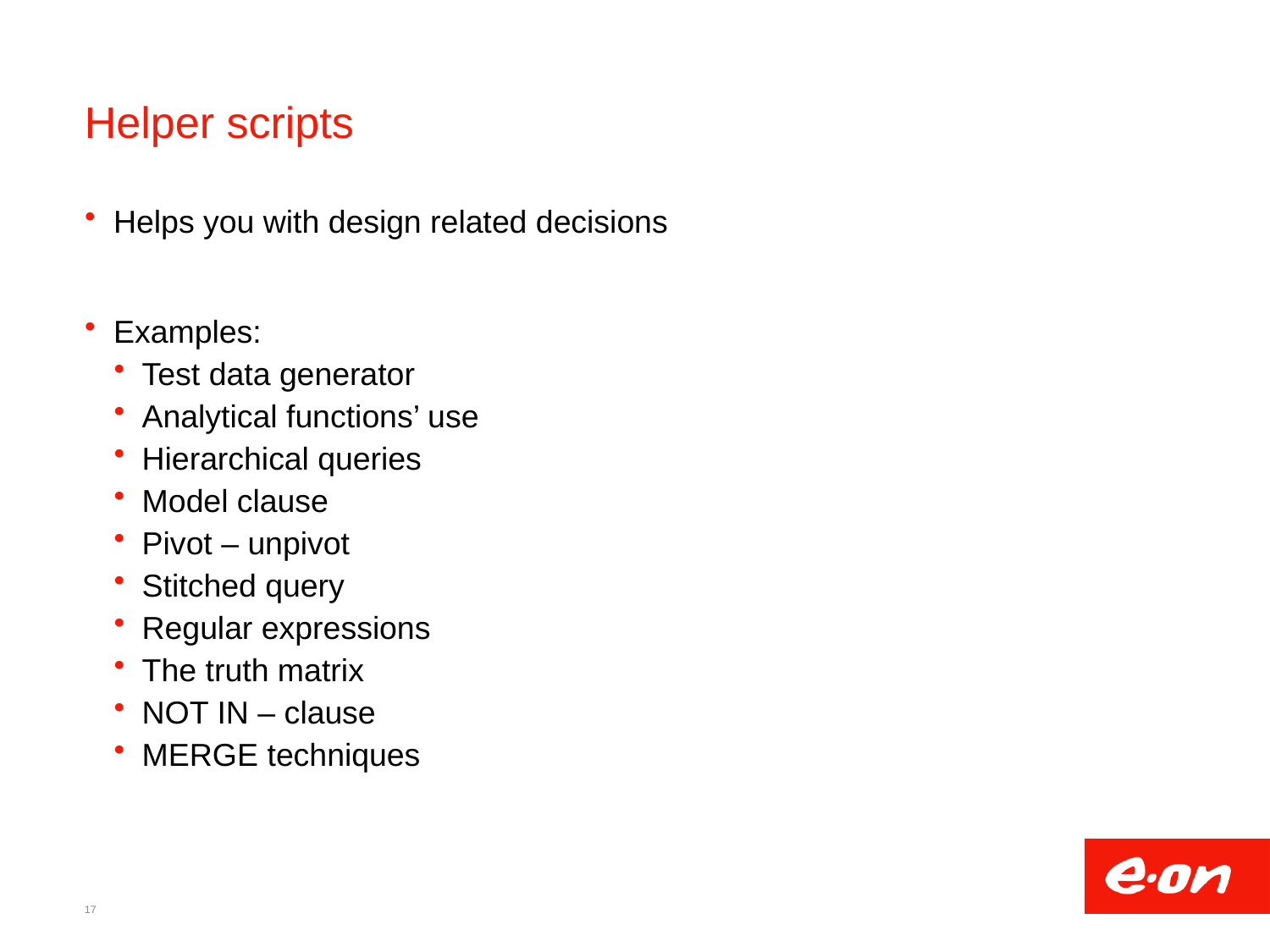

# Helper scripts
Helps you with design related decisions

Examples:
Test data generator
Analytical functions’ use
Hierarchical queries
Model clause
Pivot – unpivot
Stitched query
Regular expressions
The truth matrix
NOT IN – clause
MERGE techniques
17